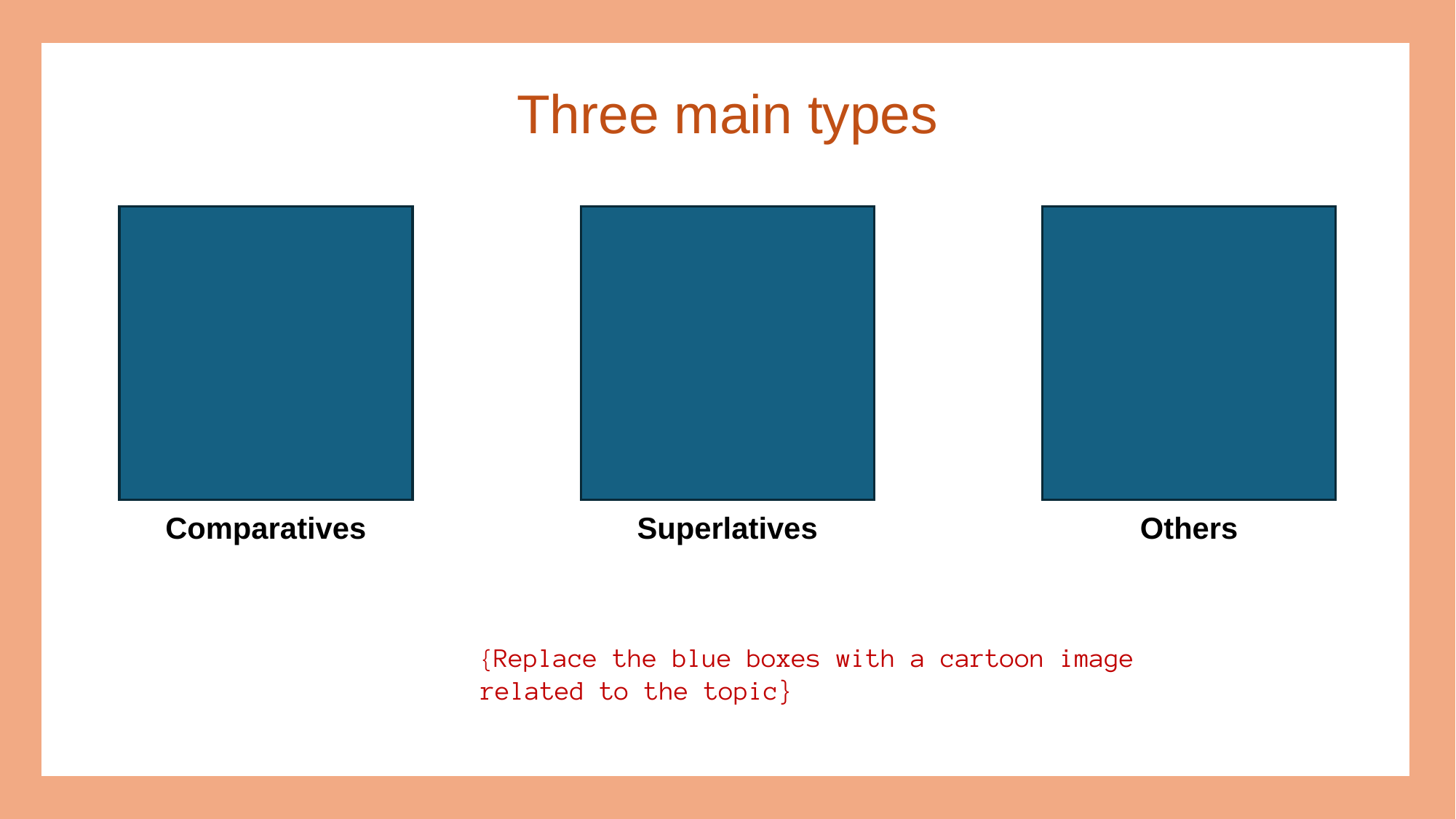

Three main types

Comparatives
Superlatives
Others
{Replace the blue boxes with a cartoon image
related to the topic}